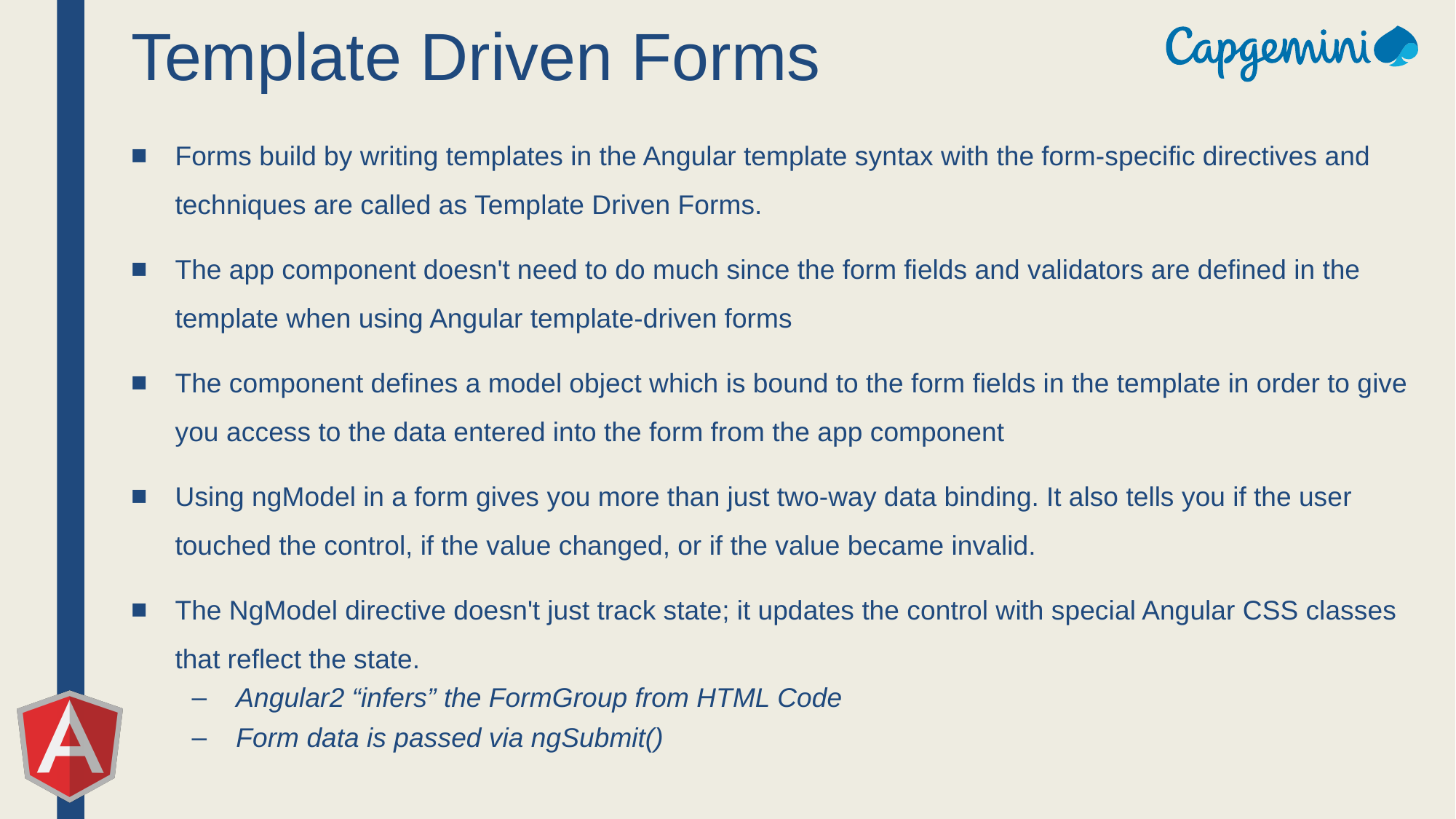

# Template Driven Forms
Forms build by writing templates in the Angular template syntax with the form-specific directives and techniques are called as Template Driven Forms.
The app component doesn't need to do much since the form fields and validators are defined in the template when using Angular template-driven forms
The component defines a model object which is bound to the form fields in the template in order to give you access to the data entered into the form from the app component
Using ngModel in a form gives you more than just two-way data binding. It also tells you if the user touched the control, if the value changed, or if the value became invalid.
The NgModel directive doesn't just track state; it updates the control with special Angular CSS classes that reflect the state.
Angular2 “infers” the FormGroup from HTML Code
Form data is passed via ngSubmit()